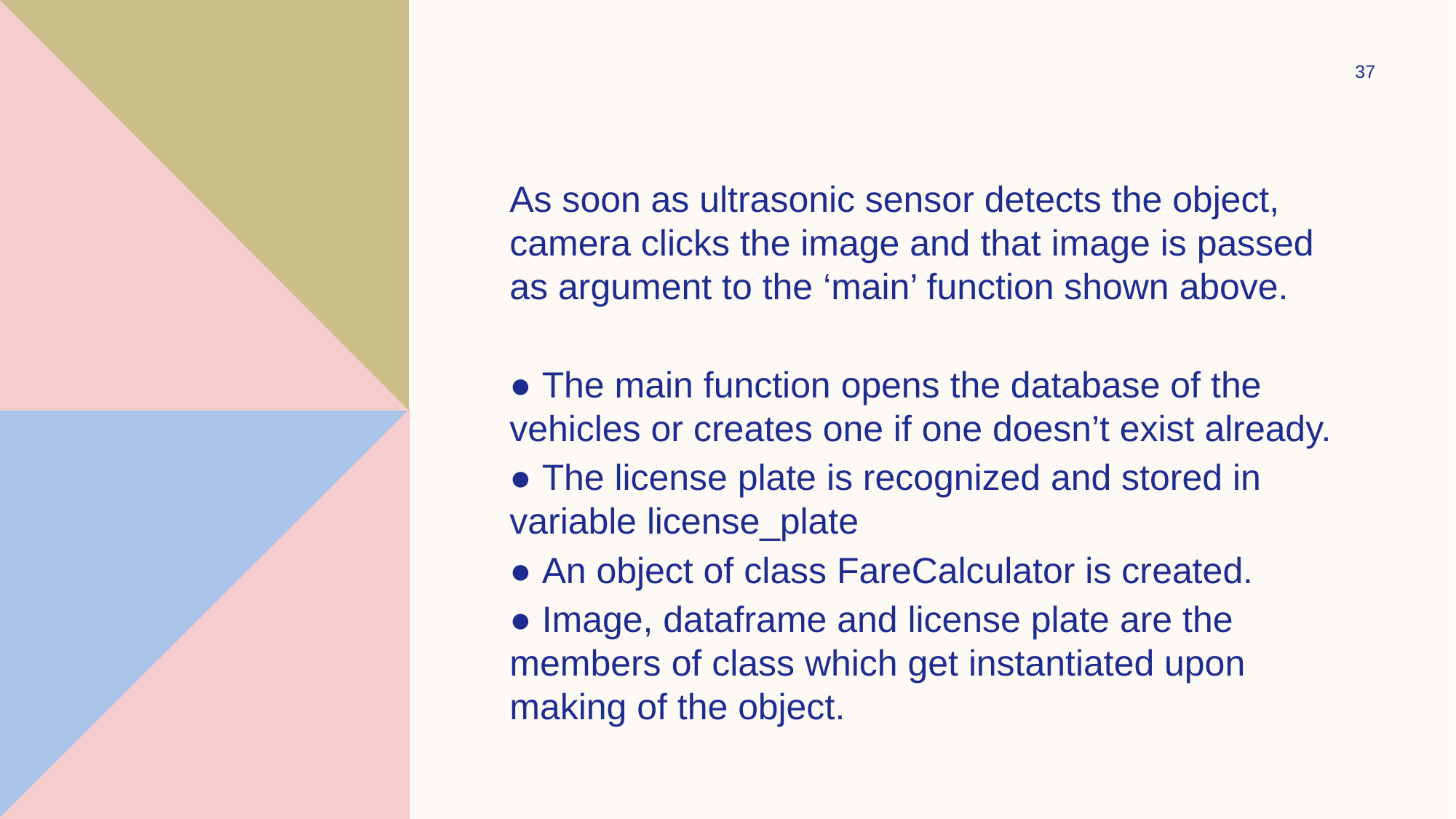

37
As soon as ultrasonic sensor detects the object, camera clicks the image and that image is passed as argument to the ‘main’ function shown above.

● The main function opens the database of the  vehicles or creates one if one doesn’t exist already.
● The license plate is recognized and stored in variable license_plate
● An object of class FareCalculator is created.
● Image, dataframe and license plate are the members of class which get instantiated upon making of the object.